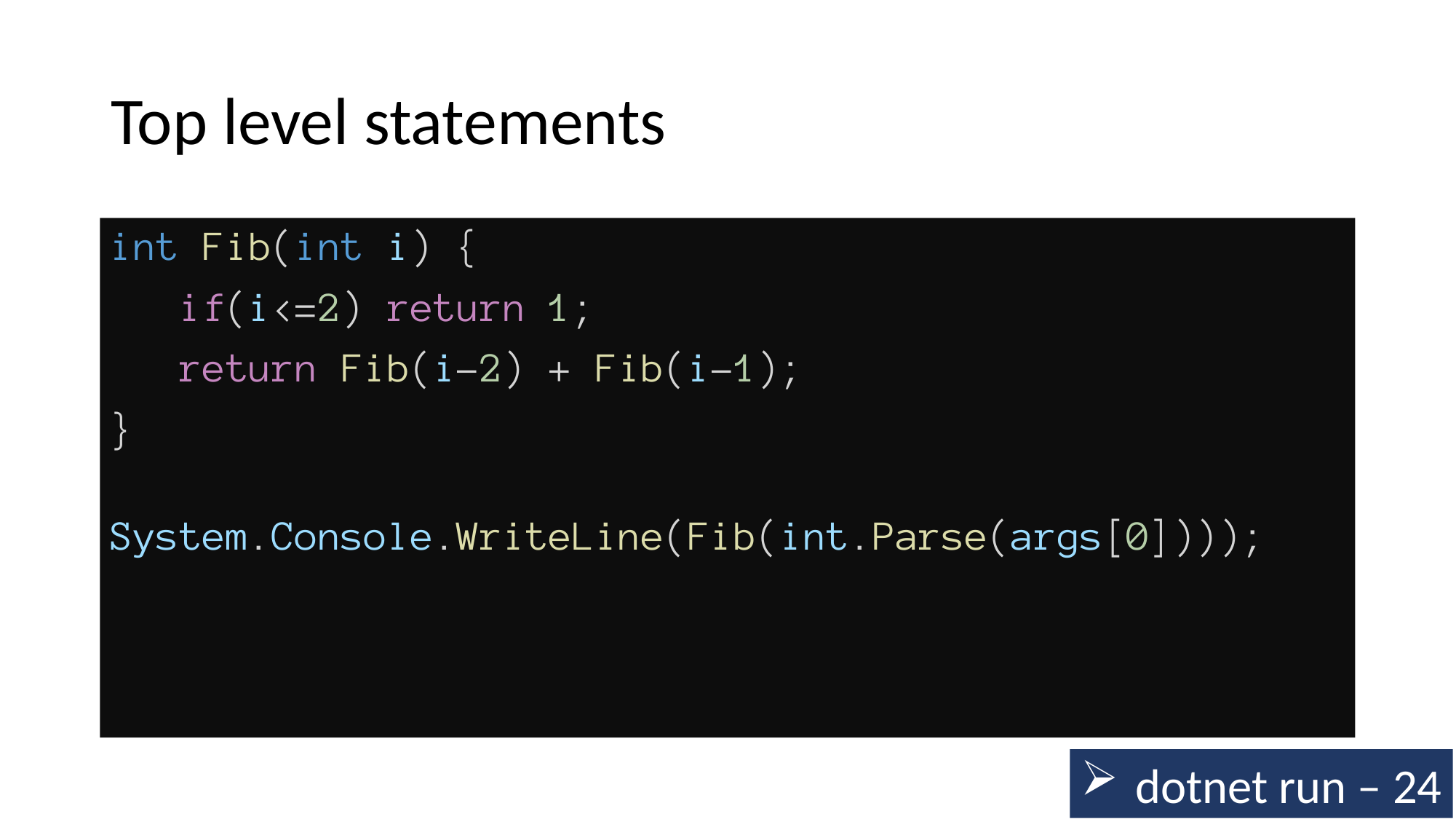

# Top level statements
int Fib(int i) {
   if(i<=2) return 1;
   return Fib(i-2) + Fib(i-1);
}
System.Console.WriteLine(Fib(int.Parse(args[0])));

dotnet run – 24